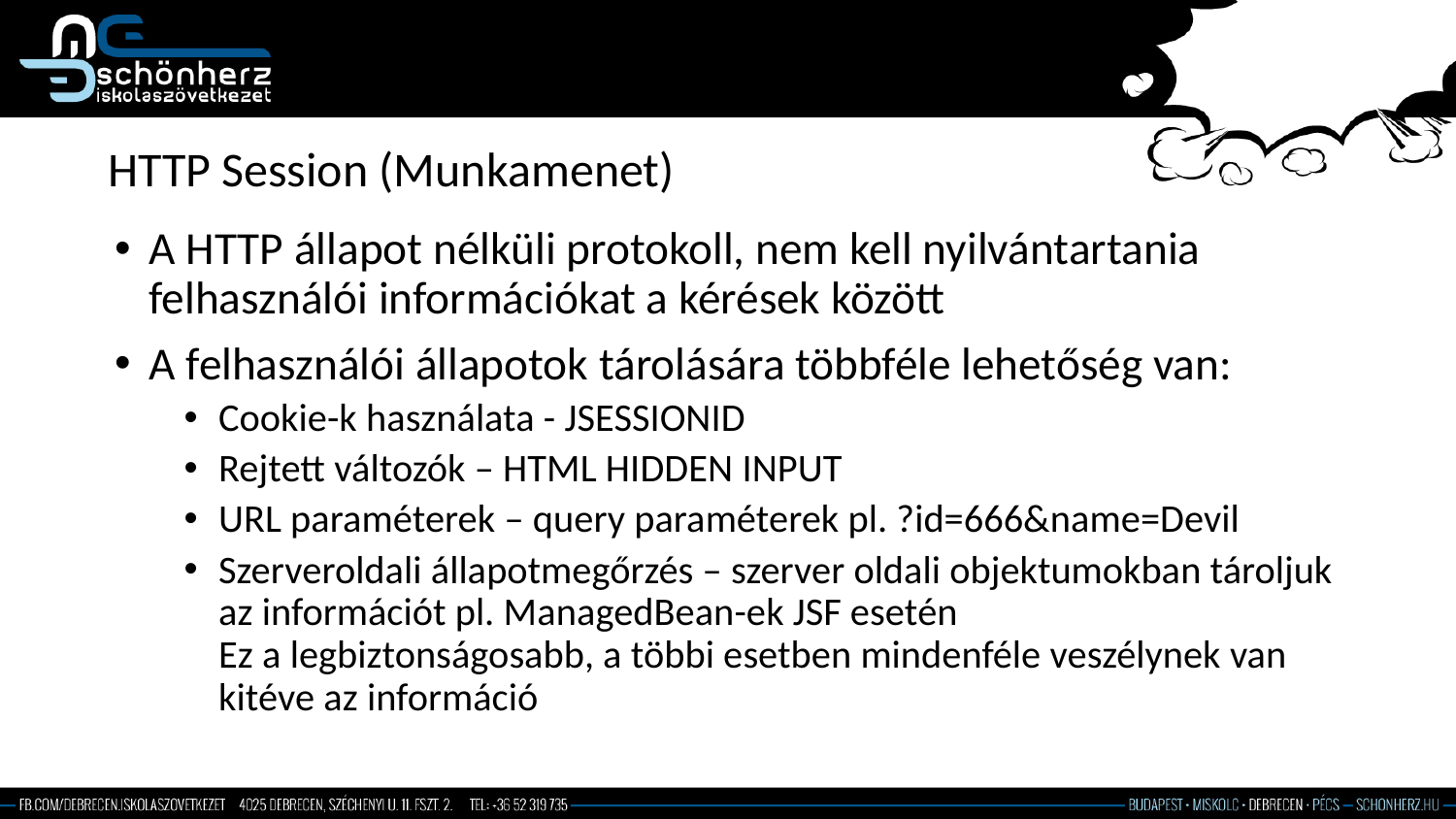

# HTTP Session (Munkamenet)
A HTTP állapot nélküli protokoll, nem kell nyilvántartania felhasználói információkat a kérések között
A felhasználói állapotok tárolására többféle lehetőség van:
Cookie-k használata - JSESSIONID
Rejtett változók – HTML HIDDEN INPUT
URL paraméterek – query paraméterek pl. ?id=666&name=Devil
Szerveroldali állapotmegőrzés – szerver oldali objektumokban tároljuk az információt pl. ManagedBean-ek JSF esetén
Ez a legbiztonságosabb, a többi esetben mindenféle veszélynek van kitéve az információ